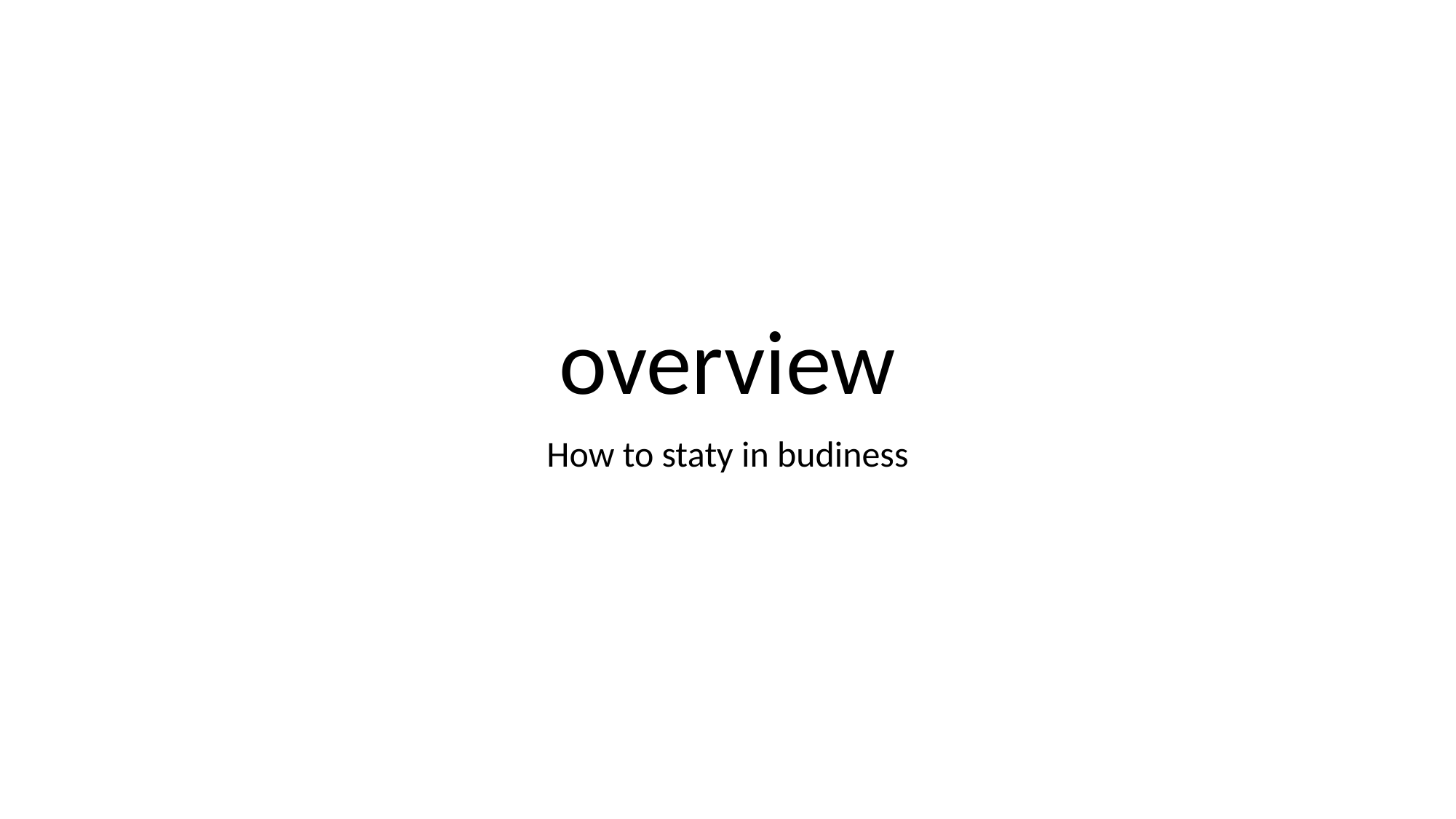

# overview
How to staty in budiness